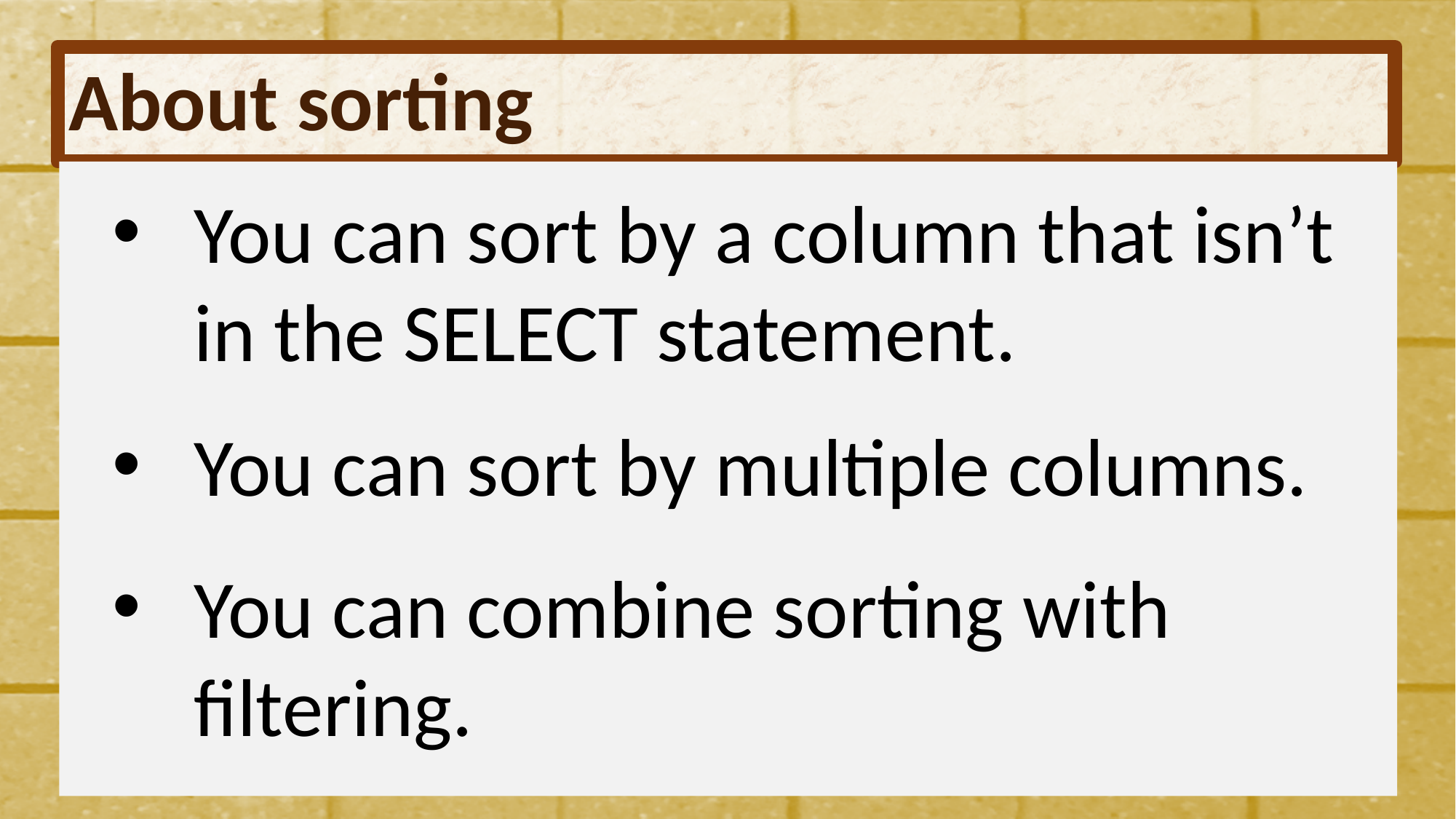

# About sorting

You can sort by a column that isn’t in the SELECT statement.

You can sort by multiple columns.

You can combine sorting with filtering.